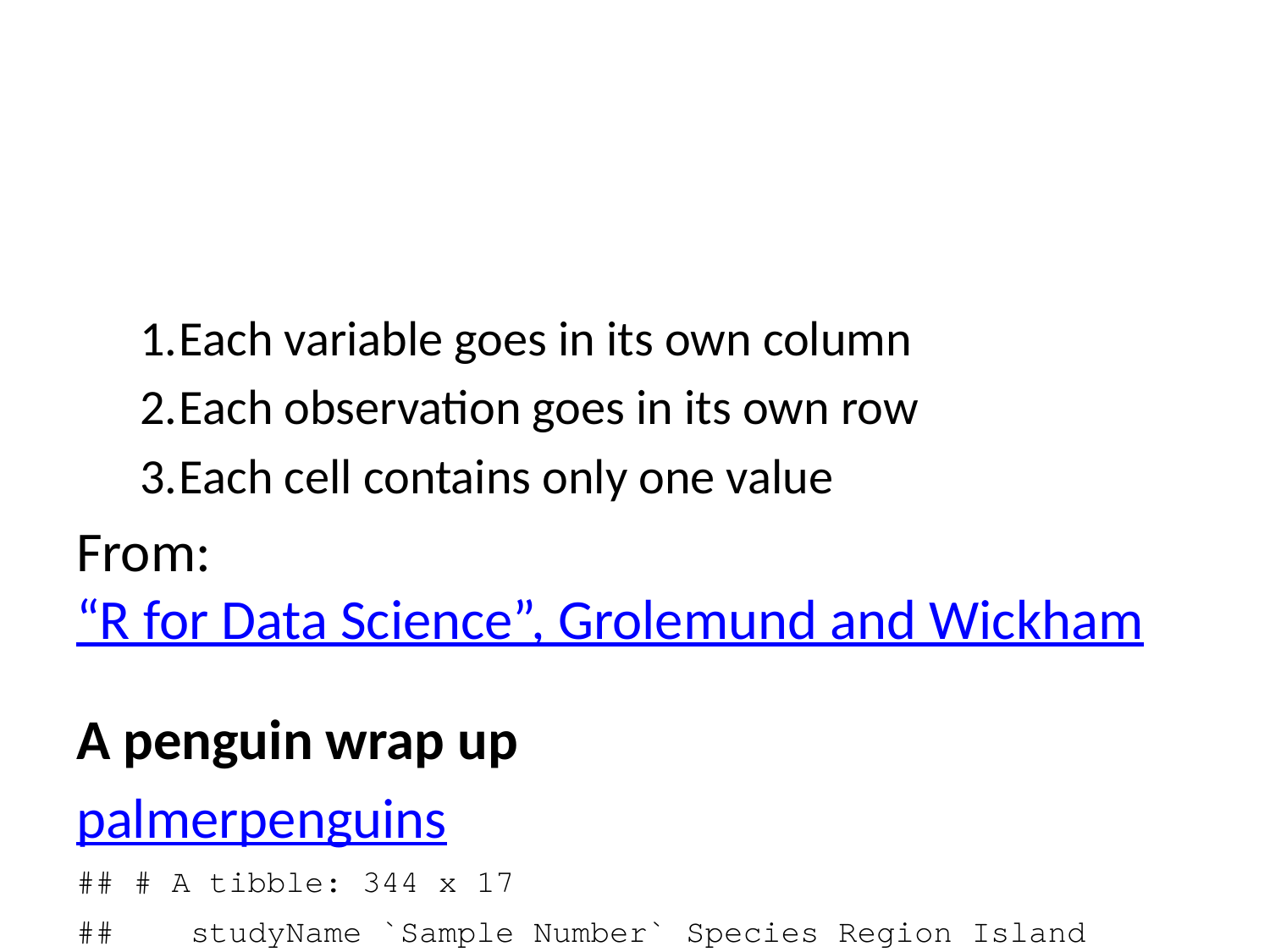

Each variable goes in its own column
Each observation goes in its own row
Each cell contains only one value
From: “R for Data Science”, Grolemund and Wickham
A penguin wrap up
palmerpenguins
## # A tibble: 344 x 17
##    studyName `Sample Number` Species Region Island Stage `Individual ID`
##    <chr>               <dbl> <chr>   <chr>  <chr>  <chr> <chr>
##  1 PAL0708                 1 Adelie~ Anvers Torge~ Adul~ N1A1
##  2 PAL0708                 2 Adelie~ Anvers Torge~ Adul~ N1A2
##  3 PAL0708                 3 Adelie~ Anvers Torge~ Adul~ N2A1
##  4 PAL0708                 4 Adelie~ Anvers Torge~ Adul~ N2A2
##  5 PAL0708                 5 Adelie~ Anvers Torge~ Adul~ N3A1
##  6 PAL0708                 6 Adelie~ Anvers Torge~ Adul~ N3A2
##  7 PAL0708                 7 Adelie~ Anvers Torge~ Adul~ N4A1
##  8 PAL0708                 8 Adelie~ Anvers Torge~ Adul~ N4A2
##  9 PAL0708                 9 Adelie~ Anvers Torge~ Adul~ N5A1
## 10 PAL0708                10 Adelie~ Anvers Torge~ Adul~ N5A2
## # ... with 334 more rows, and 10 more variables: `Clutch Completion` <chr>,
## #   `Date Egg` <date>, `Culmen Length (mm)` <dbl>, `Culmen Depth (mm)` <dbl>,
## #   `Flipper Length (mm)` <dbl>, `Body Mass (g)` <dbl>, Sex <chr>, `Delta 15 N
## #   (o/oo)` <dbl>, `Delta 13 C (o/oo)` <dbl>, Comments <chr>
Exploratory data Analysis - missingness